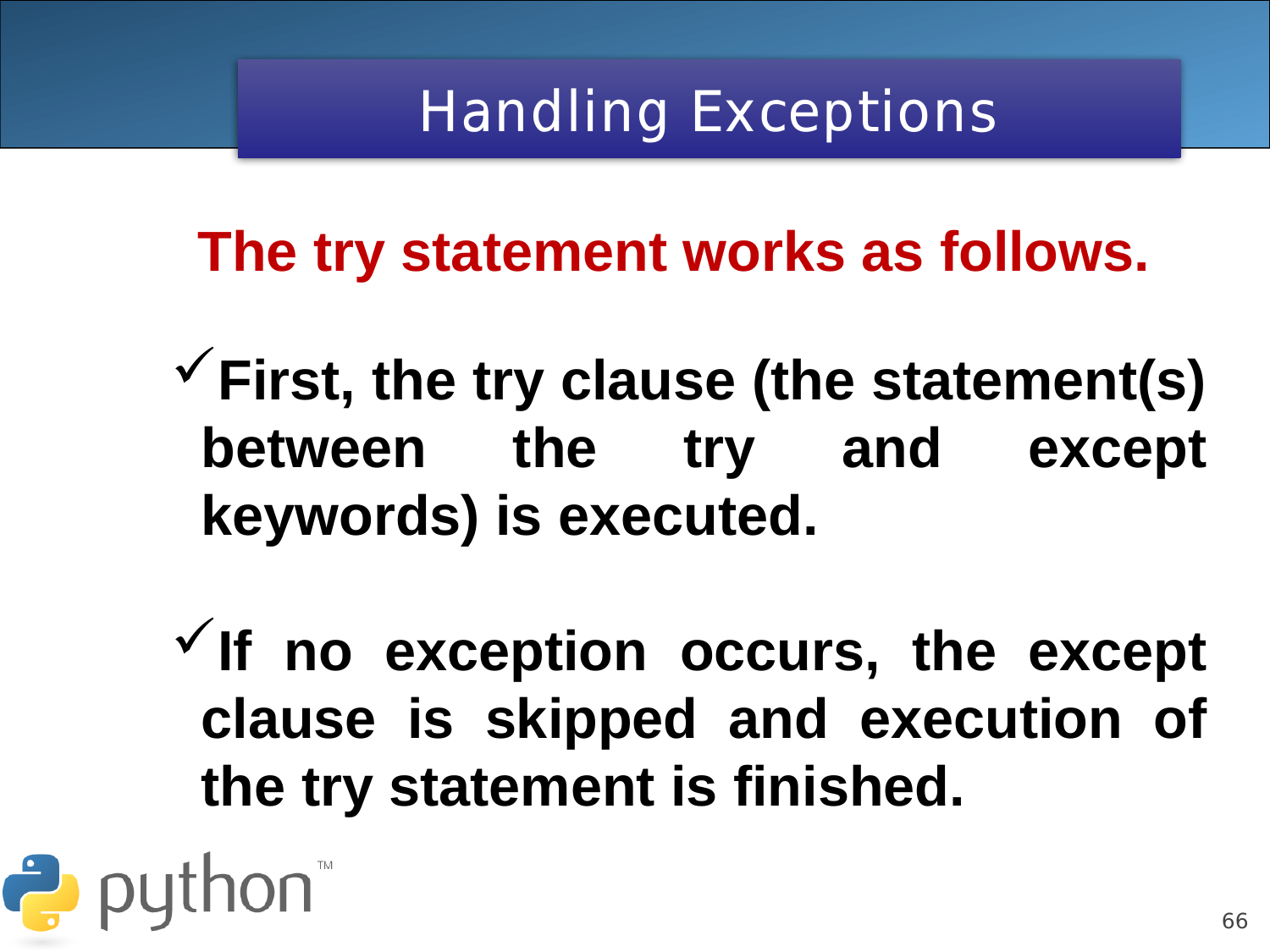

Handling Exceptions
	 The try statement works as follows.
First, the try clause (the statement(s) between the try and except keywords) is executed.

If no exception occurs, the except clause is skipped and execution of the try statement is finished.